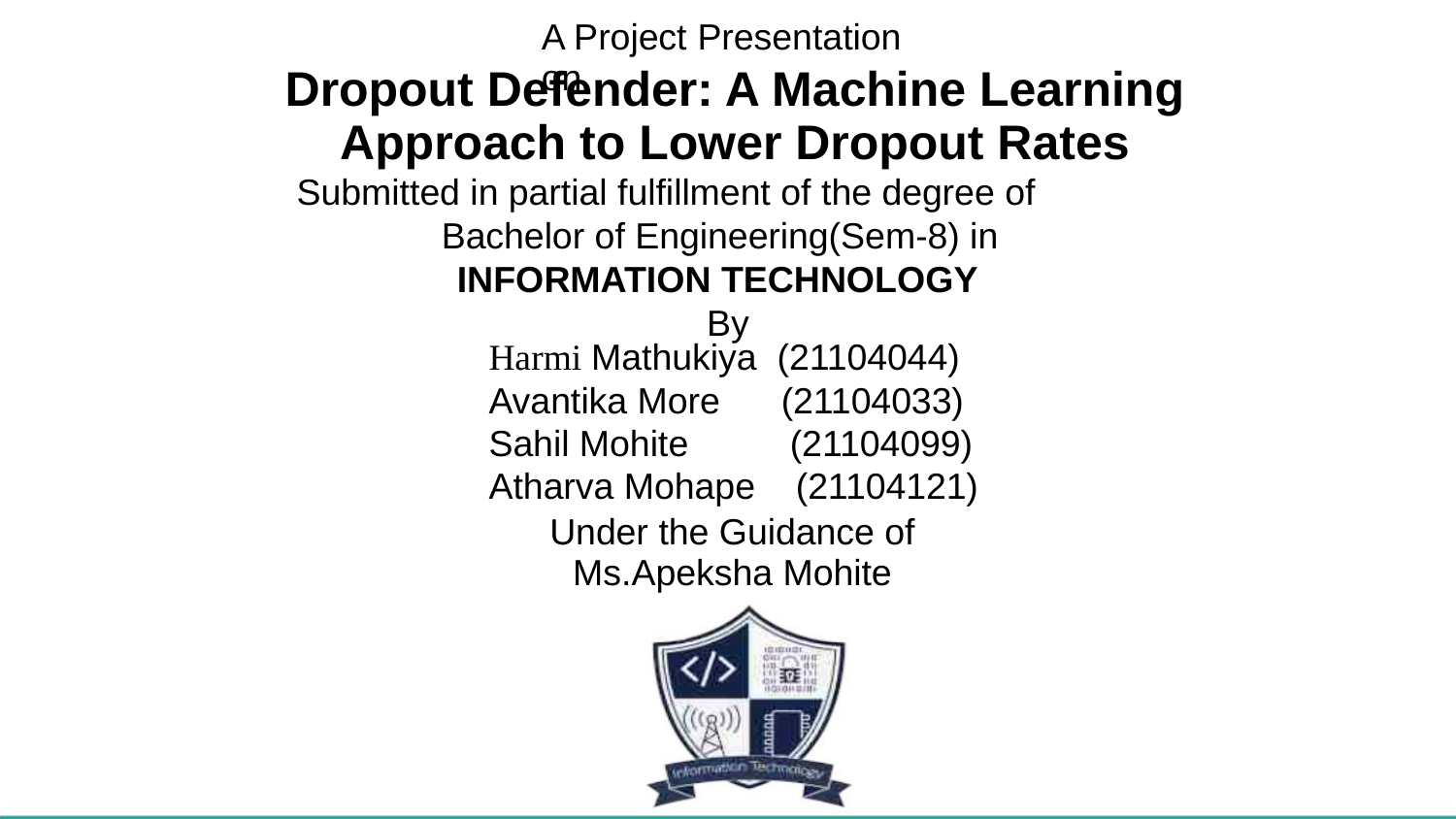

A Project Presentation on
Dropout Defender: A Machine Learning Approach to Lower Dropout Rates
Submitted in partial fulfillment of the degree of
Bachelor of Engineering(Sem-8) in

INFORMATION TECHNOLOGY
By
Harmi Mathukiya  (21104044)
Avantika More      (21104033)
Sahil Mohite          (21104099)
Atharva Mohape    (21104121)
Under the Guidance of Ms.Apeksha Mohite